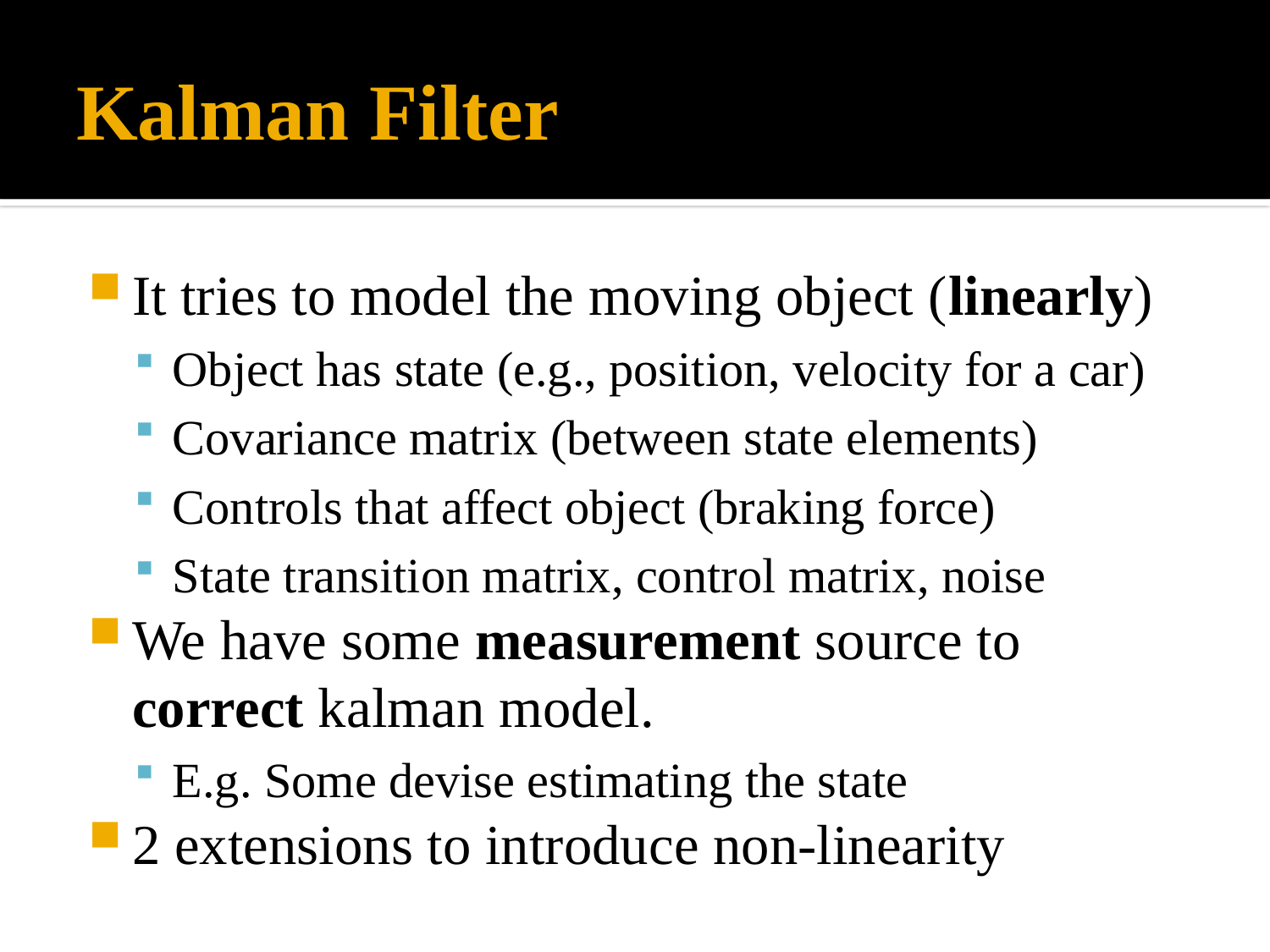

# Kalman Filter
It tries to model the moving object (linearly)
Object has state (e.g., position, velocity for a car)
Covariance matrix (between state elements)
Controls that affect object (braking force)
State transition matrix, control matrix, noise
We have some measurement source to correct kalman model.
E.g. Some devise estimating the state
2 extensions to introduce non-linearity